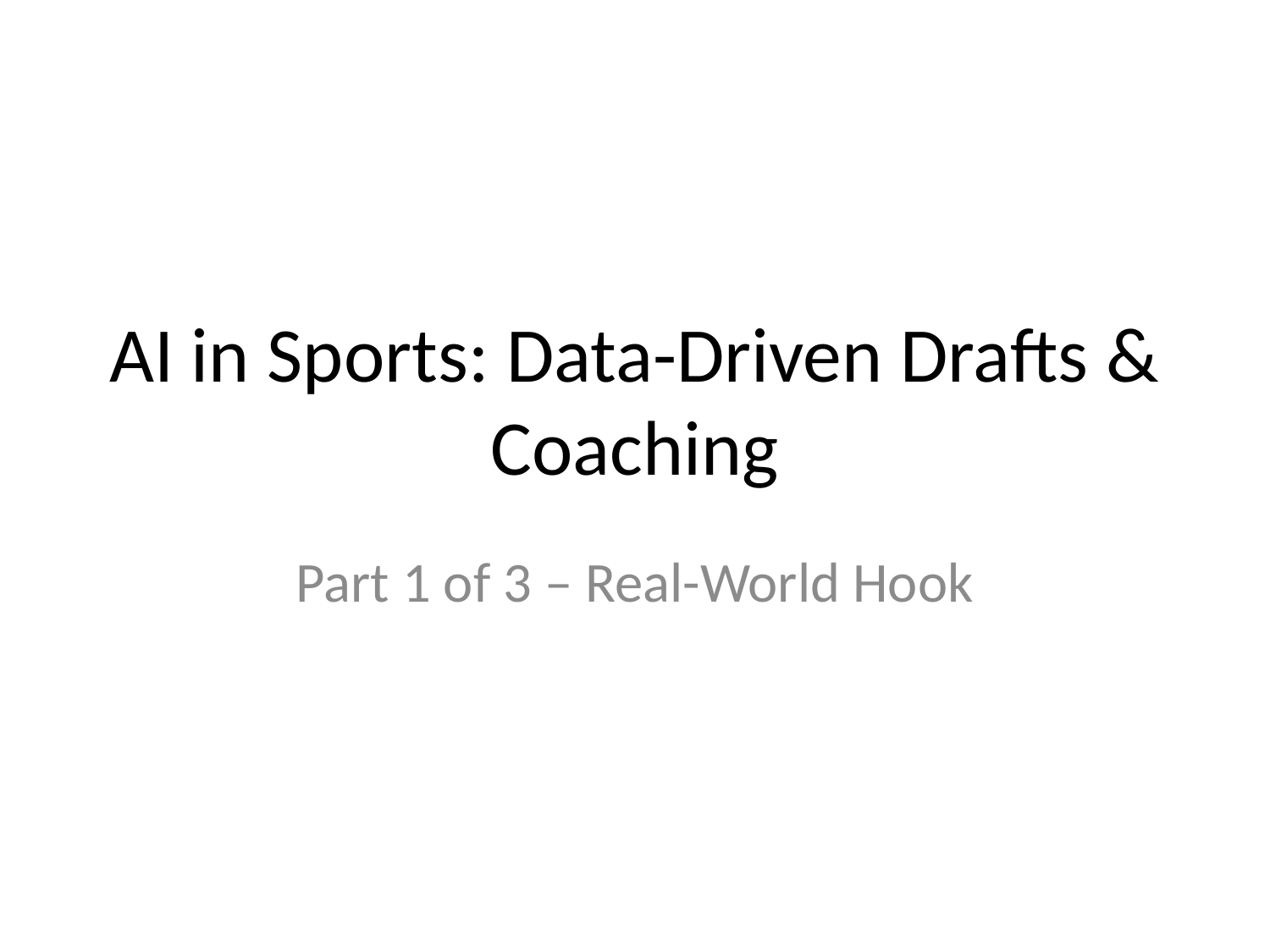

# AI in Sports: Data-Driven Drafts & Coaching
Part 1 of 3 – Real-World Hook